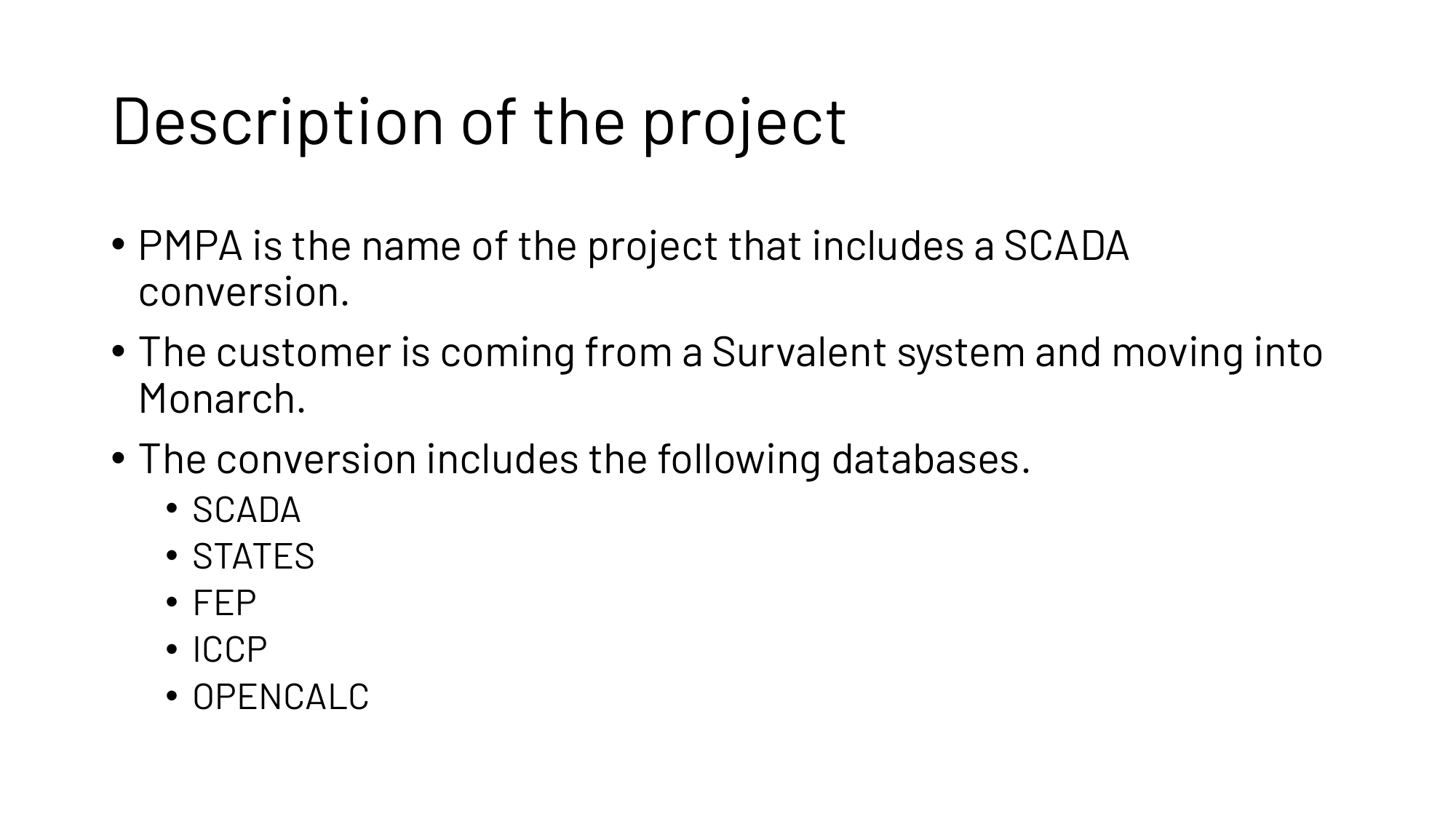

# Description of the project
PMPA is the name of the project that includes a SCADA conversion.
The customer is coming from a Survalent system and moving into Monarch.
The conversion includes the following databases.
SCADA
STATES
FEP
ICCP
OPENCALC